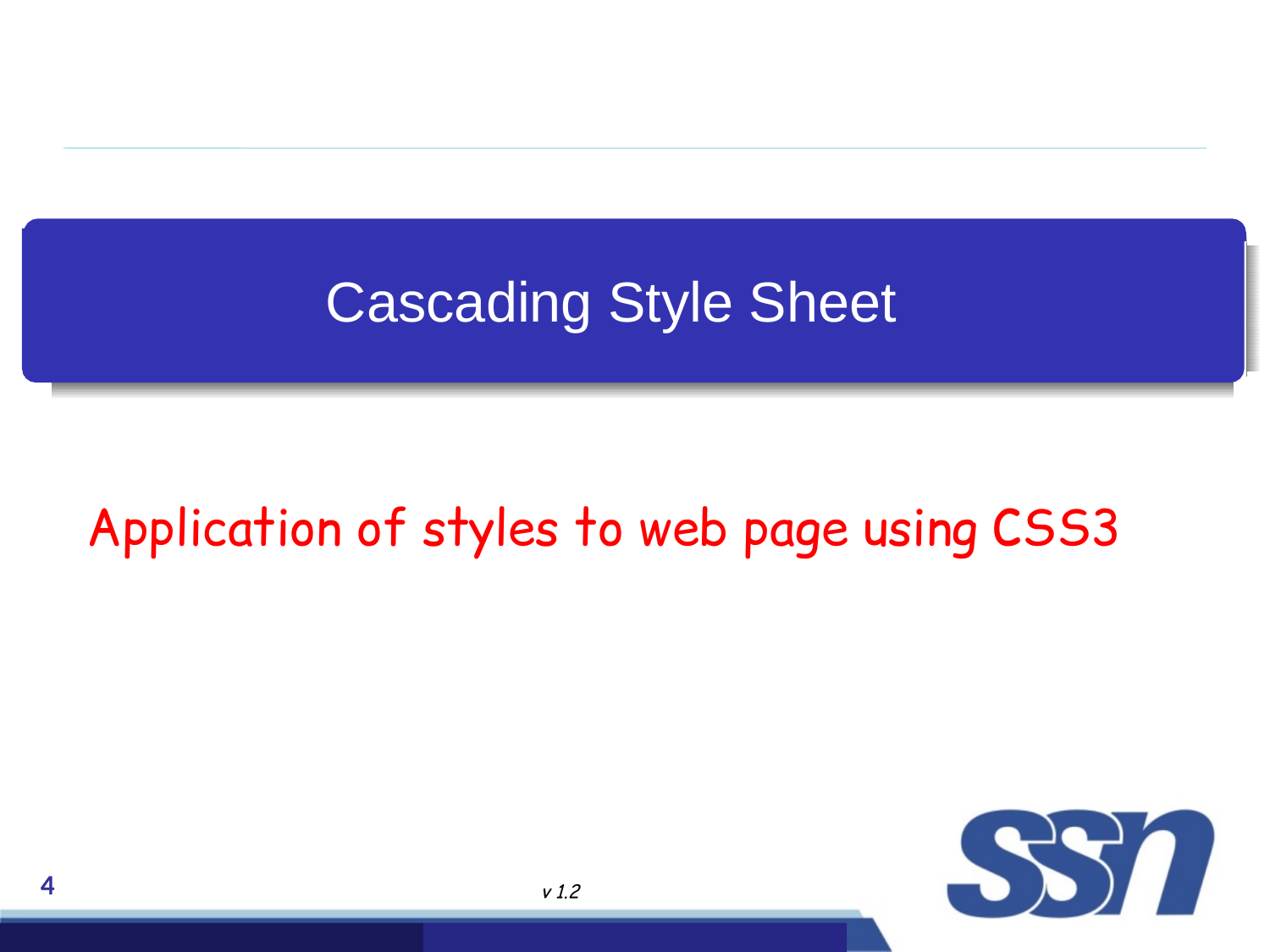

# Cascading Style Sheet

Application of styles to web page using CSS3